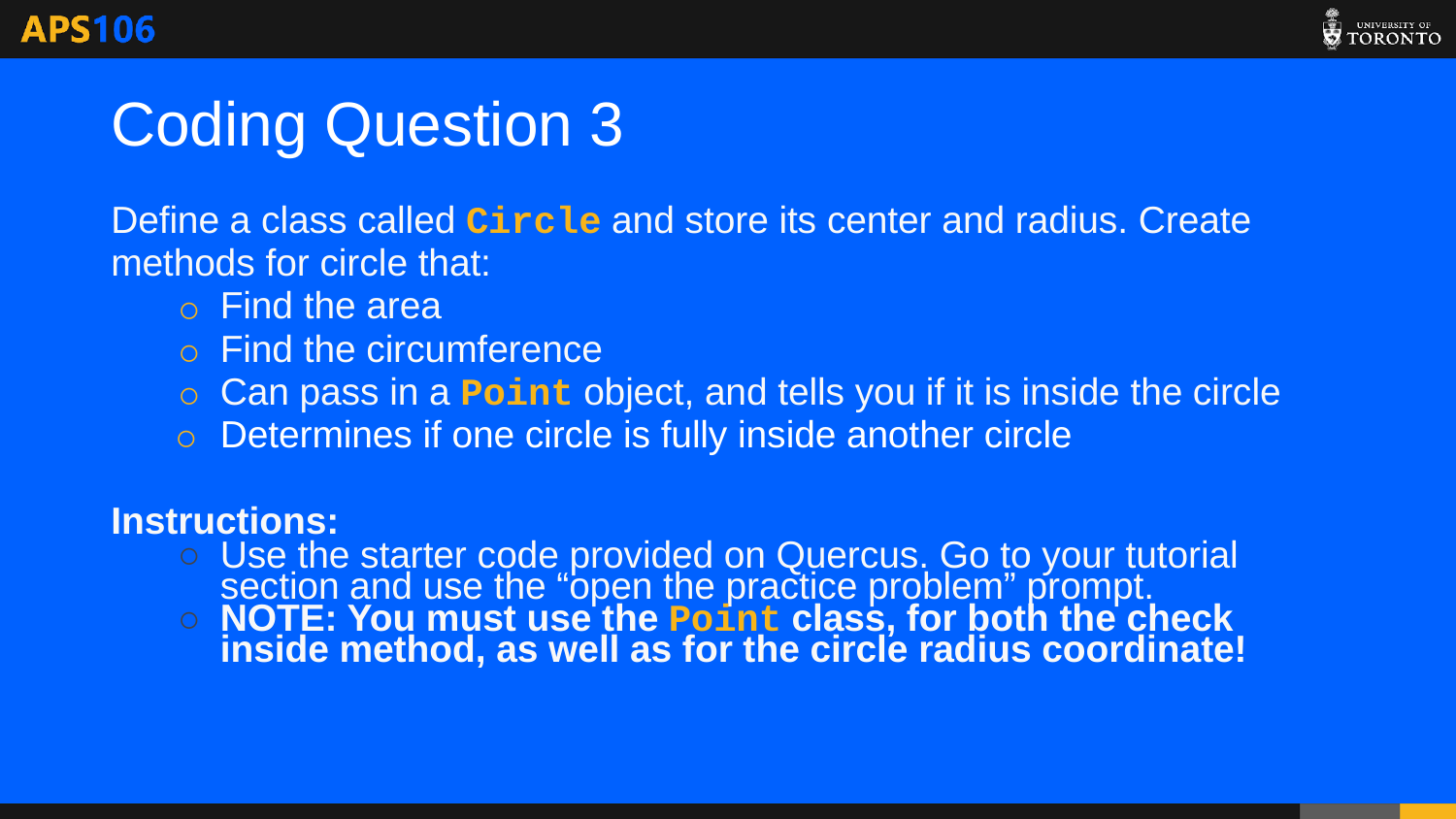

# Coding Question 3
Define a class called Circle and store its center and radius. Create methods for circle that:
Find the area
Find the circumference
Can pass in a Point object, and tells you if it is inside the circle
Determines if one circle is fully inside another circle

Instructions:
Use the starter code provided on Quercus. Go to your tutorial section and use the “open the practice problem” prompt.
NOTE: You must use the Point class, for both the check inside method, as well as for the circle radius coordinate!